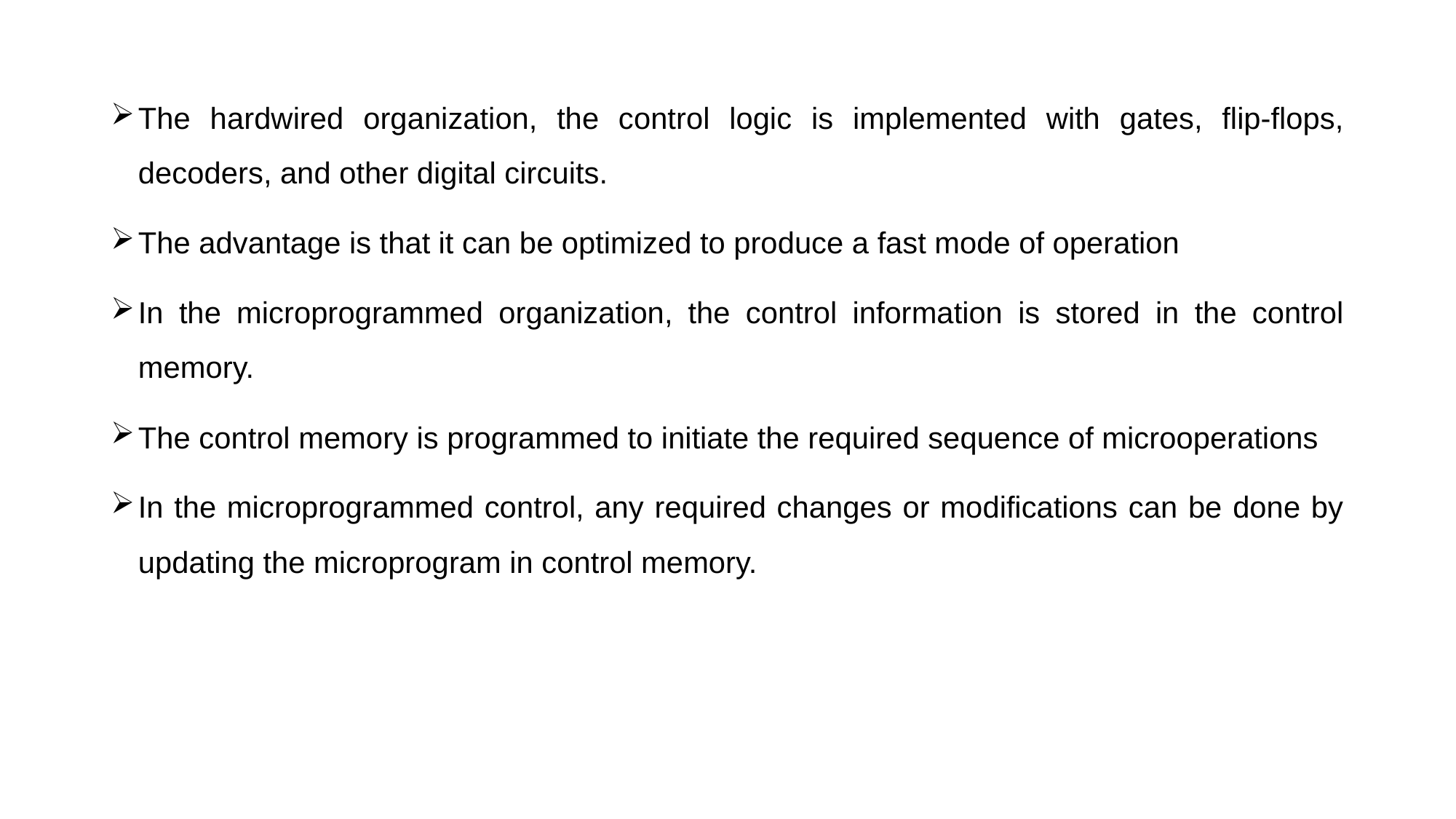

The hardwired organization, the control logic is implemented with gates, flip-flops, decoders, and other digital circuits.
The advantage is that it can be optimized to produce a fast mode of operation
In the microprogrammed organization, the control information is stored in the control memory.
The control memory is programmed to initiate the required sequence of microoperations
In the microprogrammed control, any required changes or modifications can be done by updating the microprogram in control memory.